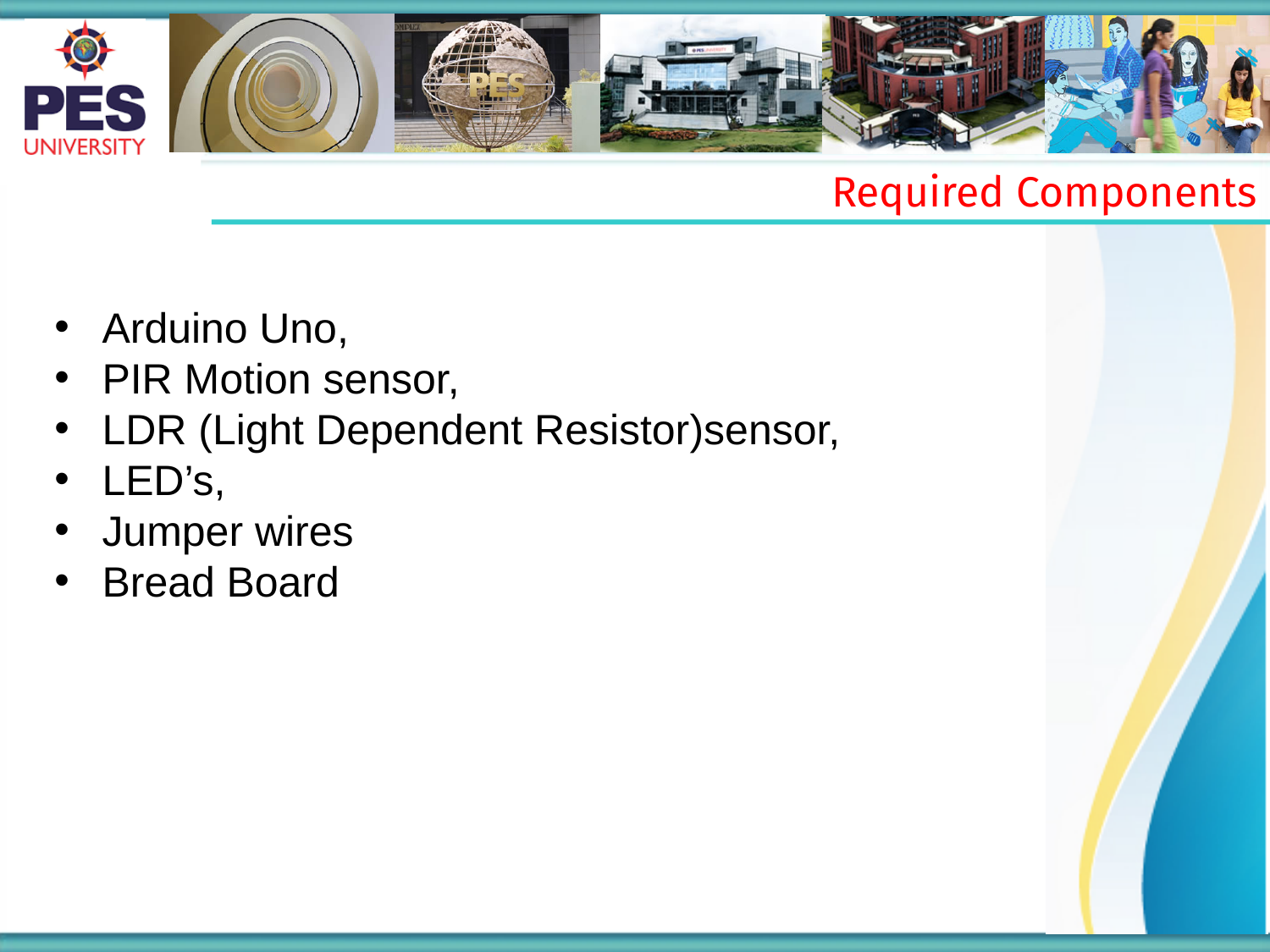

Required Components

Arduino Uno,
PIR Motion sensor,
LDR (Light Dependent Resistor)sensor,
LED’s,
Jumper wires
Bread Board